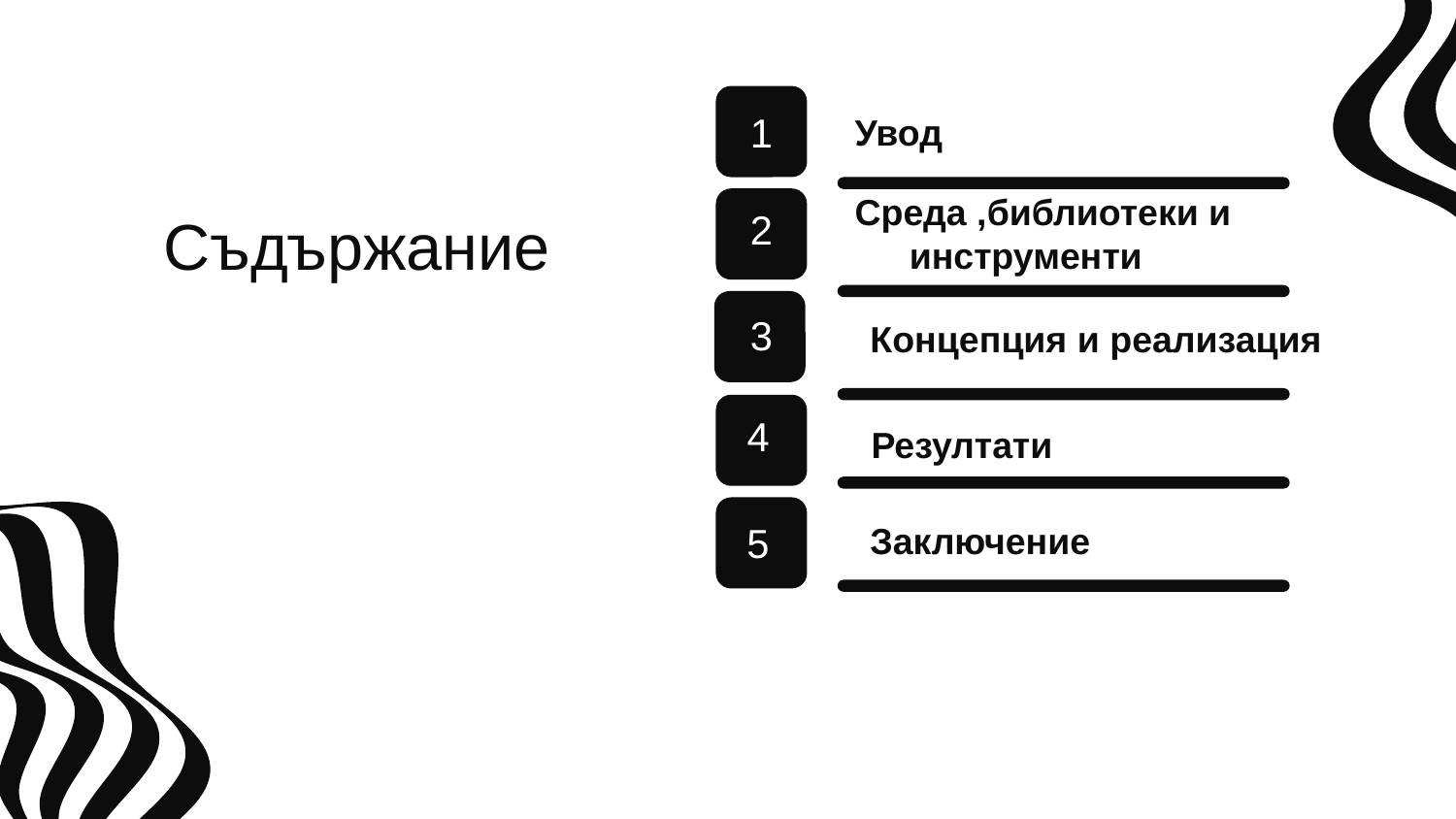

1
Увод

# Съдържание

2
Среда ,библиотеки и инструменти

3
Концепция и реализация

4
Резултати

Заключение
5